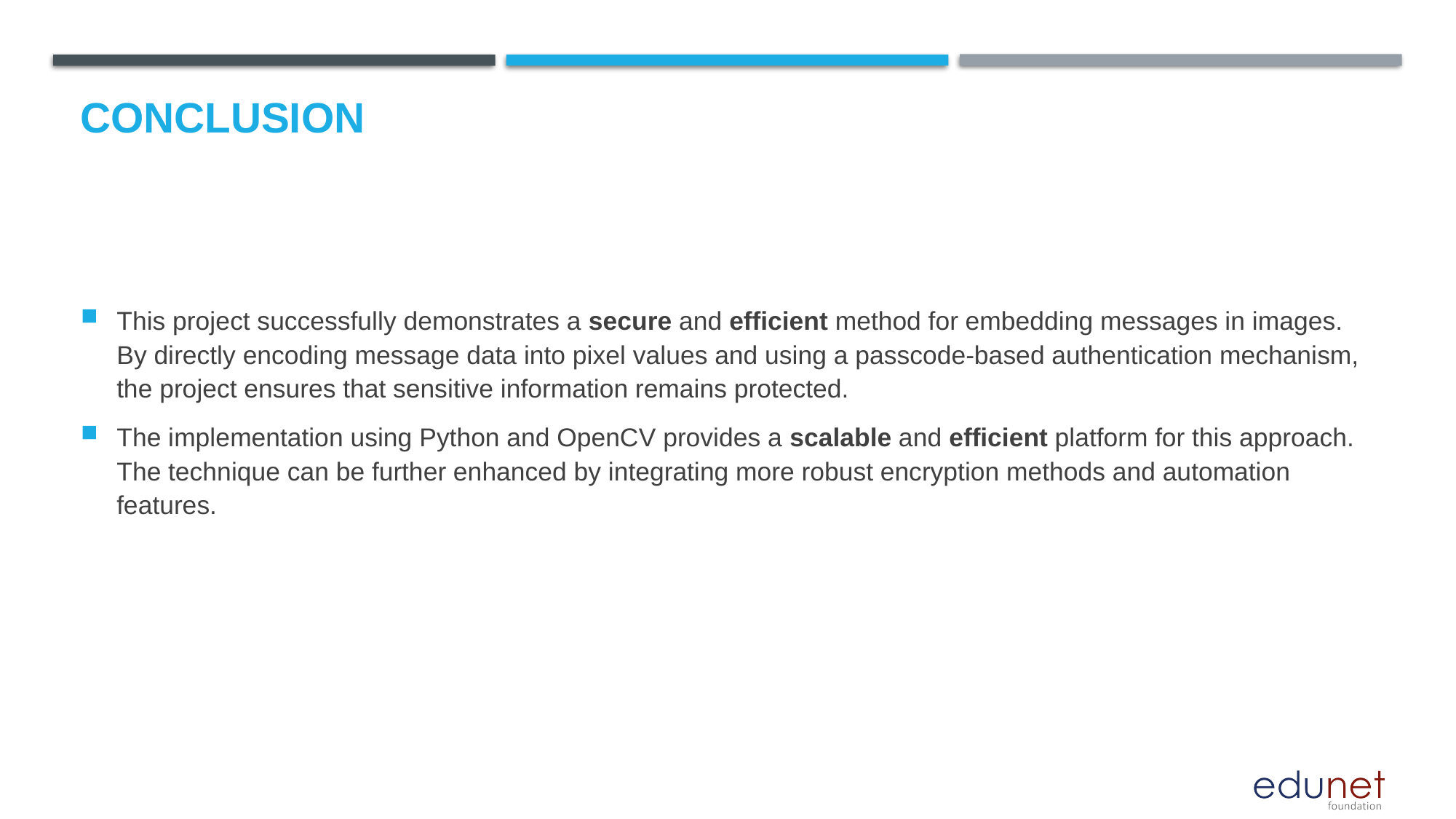

# Conclusion
This project successfully demonstrates a secure and efficient method for embedding messages in images. By directly encoding message data into pixel values and using a passcode-based authentication mechanism, the project ensures that sensitive information remains protected.
The implementation using Python and OpenCV provides a scalable and efficient platform for this approach. The technique can be further enhanced by integrating more robust encryption methods and automation features.